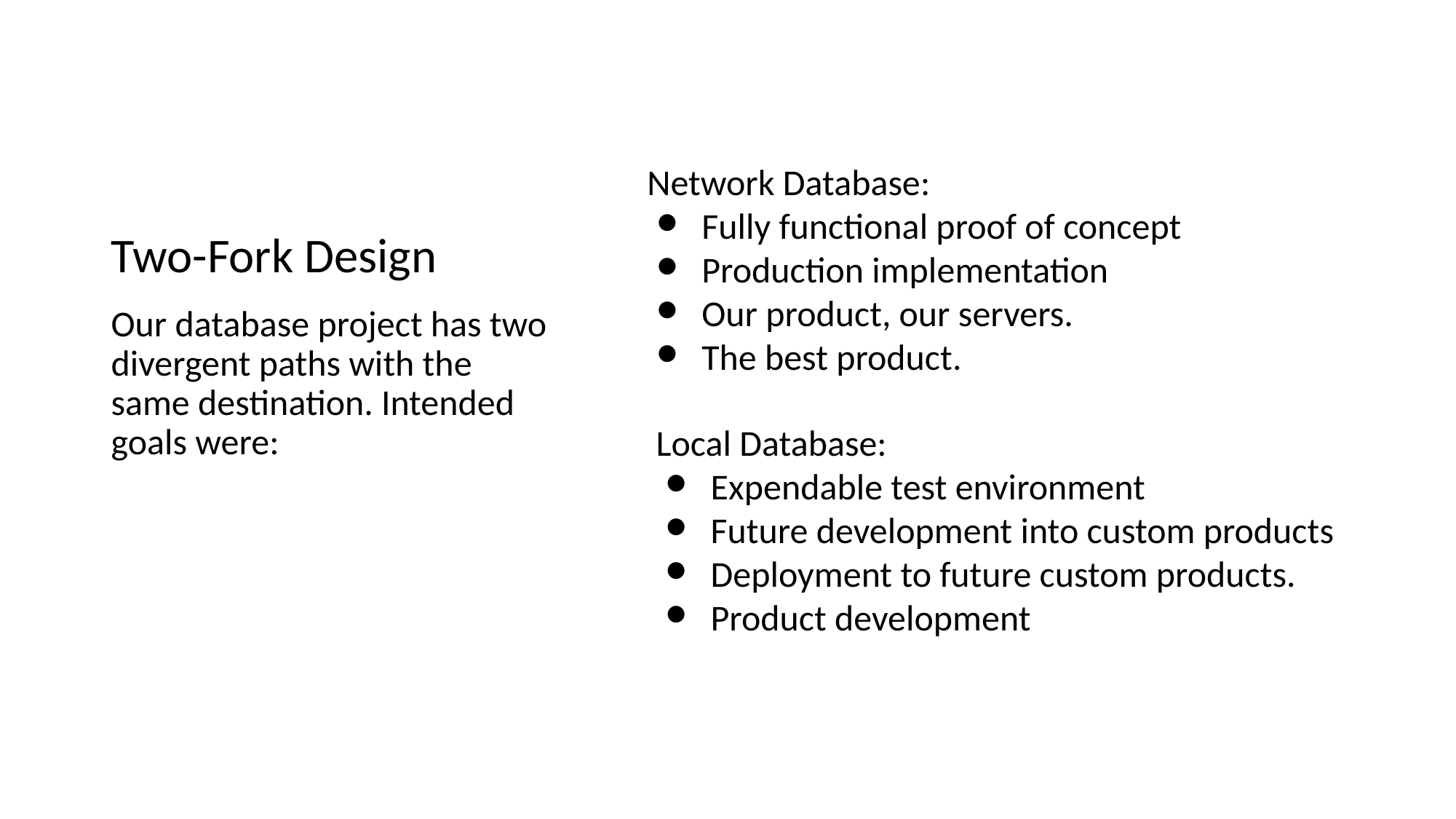

# Two-Fork Design
Network Database:
Fully functional proof of concept
Production implementation
Our product, our servers.
The best product.
Our database project has two divergent paths with the same destination. Intended goals were:
Local Database:
Expendable test environment
Future development into custom products
Deployment to future custom products.
Product development